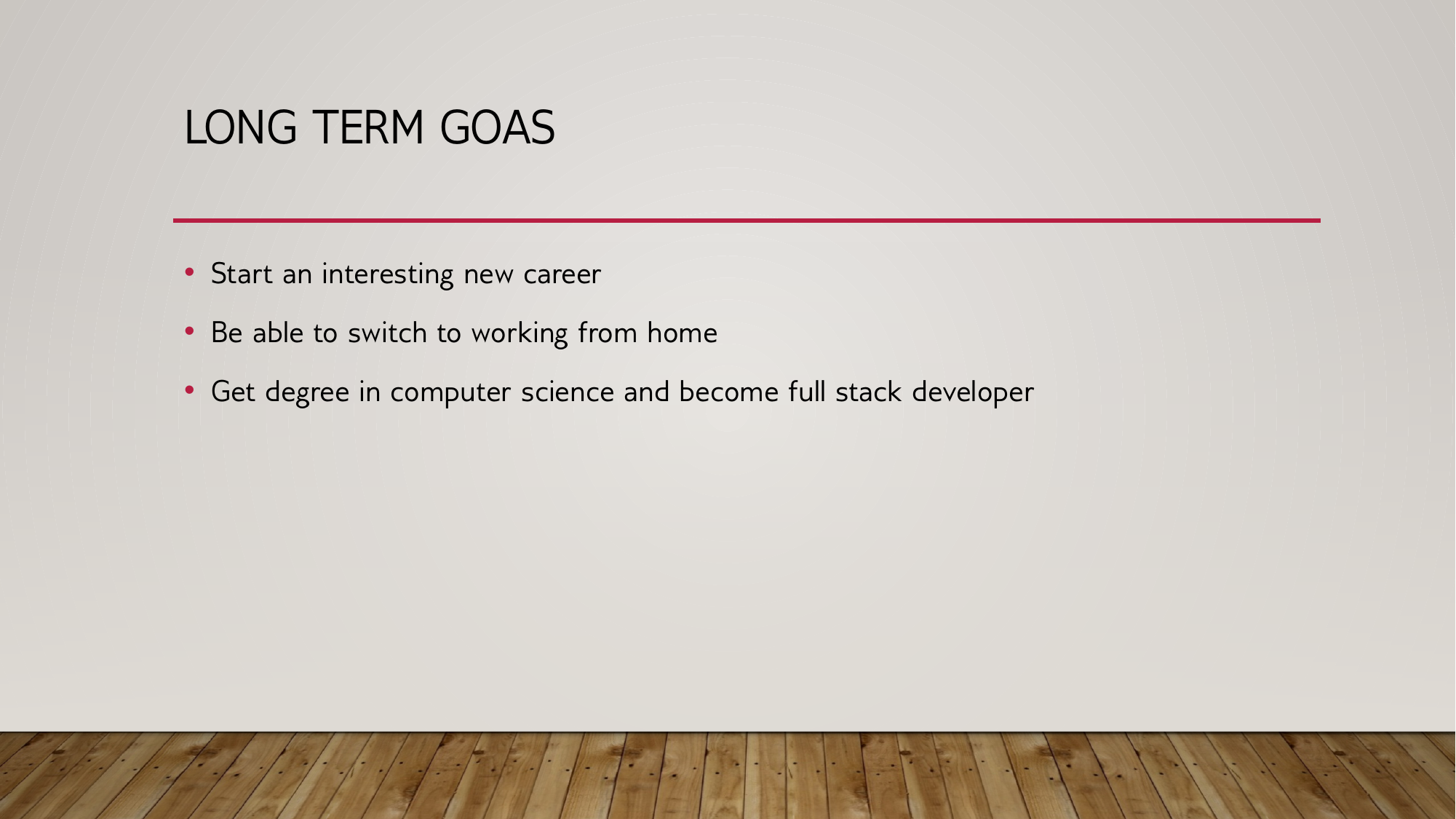

# Long term goas
Start an interesting new career
Be able to switch to working from home
Get degree in computer science and become full stack developer